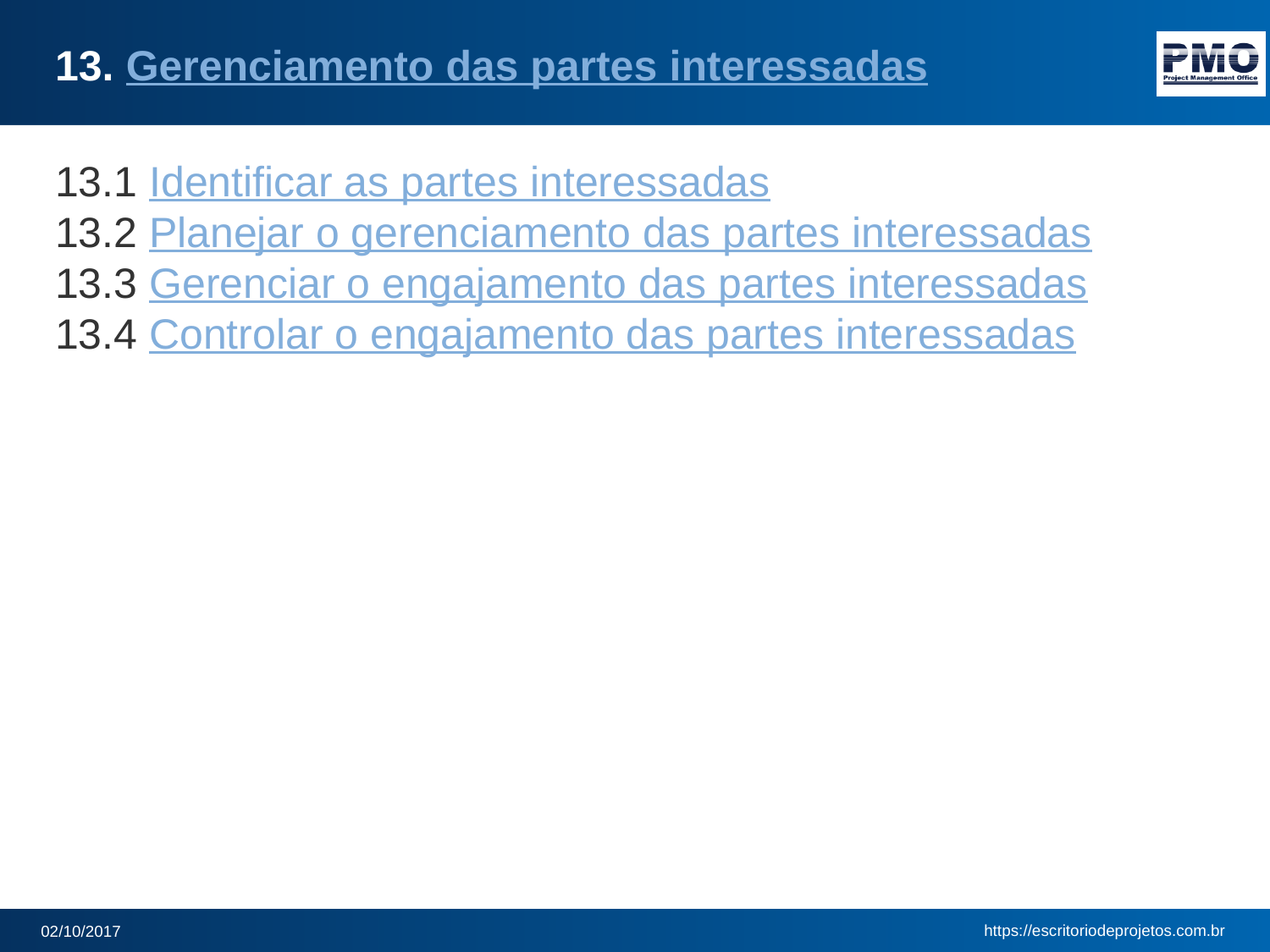

# 13. Gerenciamento das partes interessadas
13.1 Identificar as partes interessadas
13.2 Planejar o gerenciamento das partes interessadas
13.3 Gerenciar o engajamento das partes interessadas
13.4 Controlar o engajamento das partes interessadas